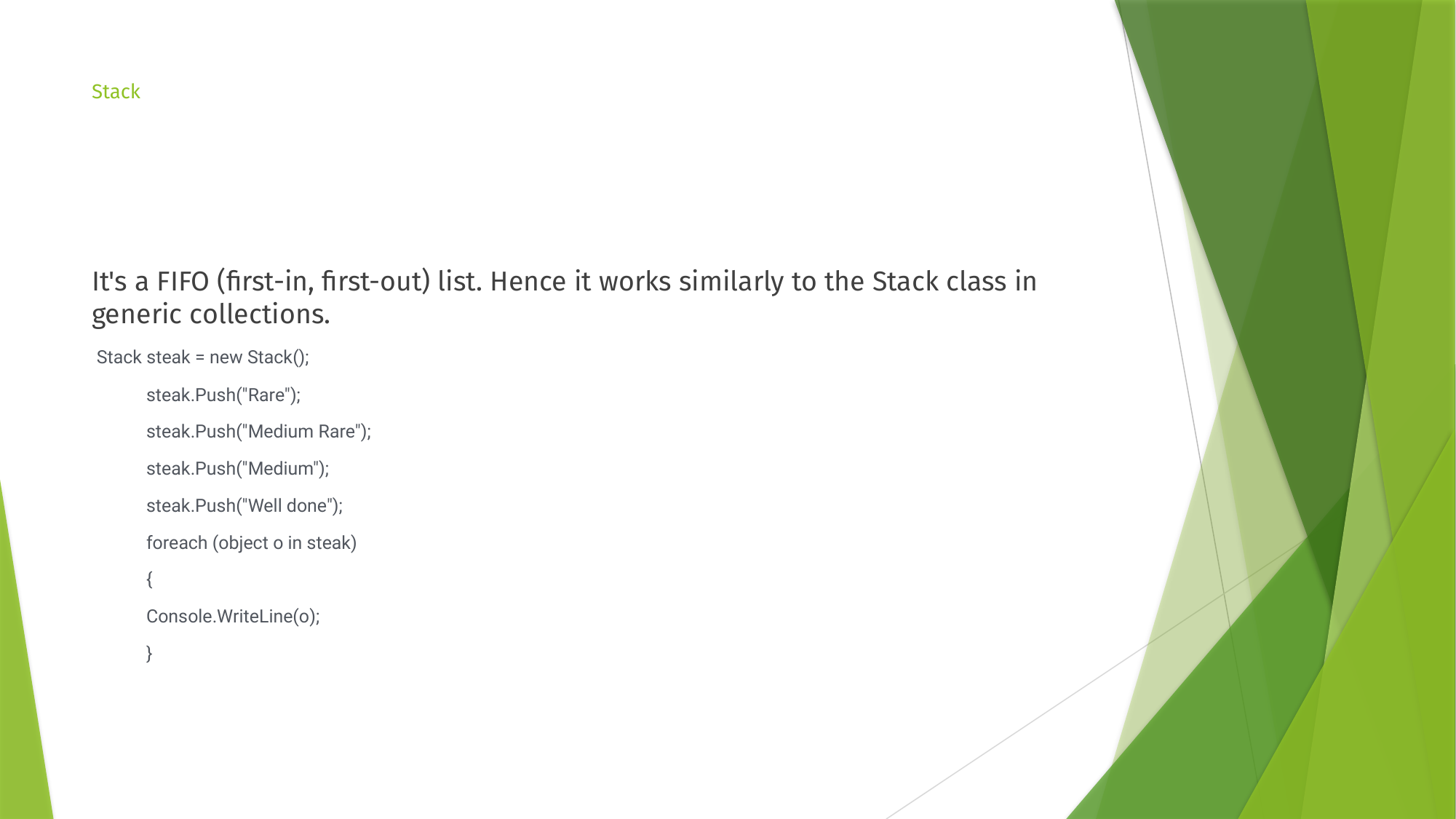

# Stack

It's a FIFO (first-in, first-out) list. Hence it works similarly to the Stack class in generic collections.
 Stack steak = new Stack();
            steak.Push("Rare");
            steak.Push("Medium Rare");
            steak.Push("Medium");
            steak.Push("Well done");
            foreach (object o in steak)
            {
            Console.WriteLine(o);
            }